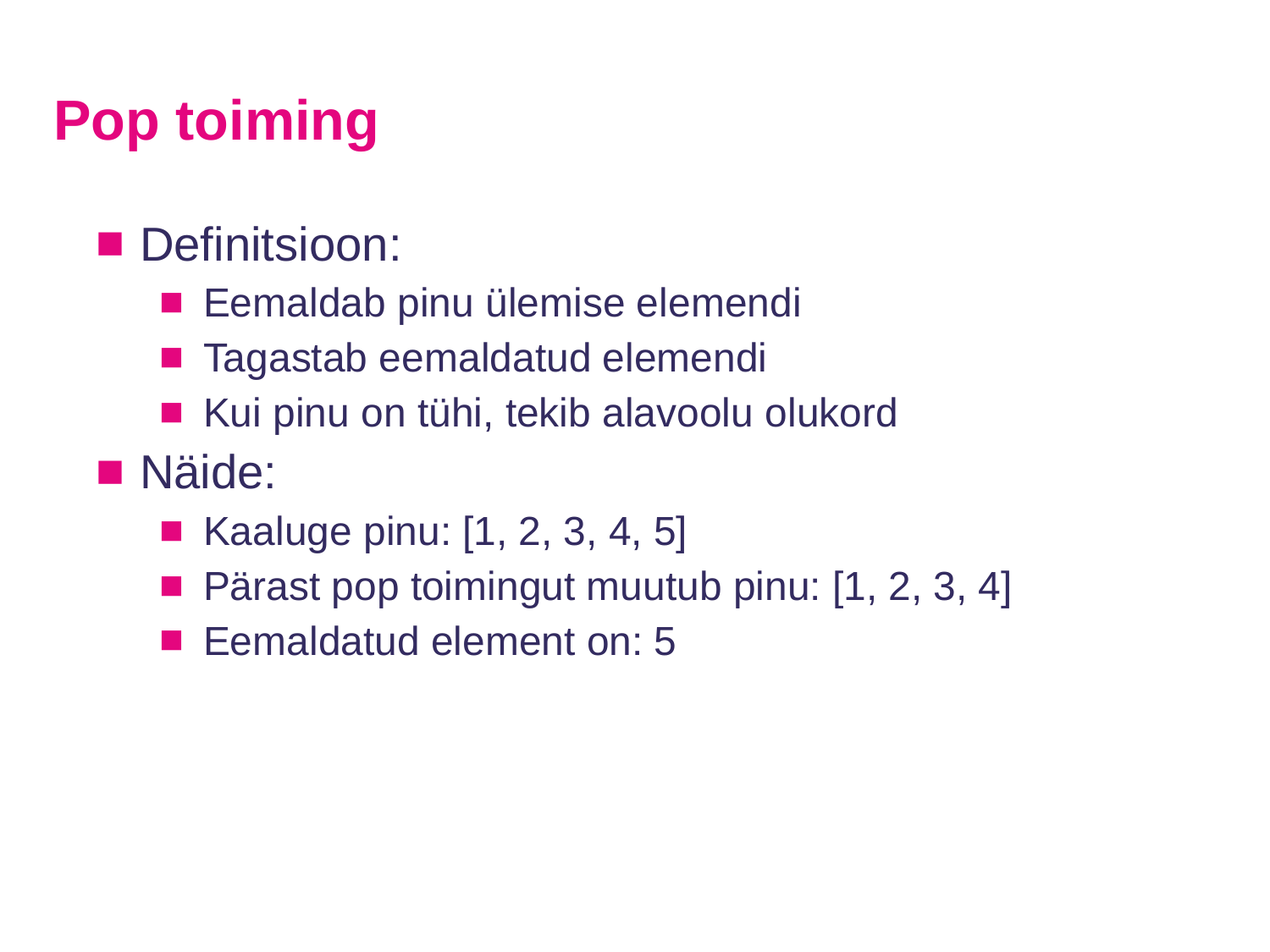

# Pop toiming
Definitsioon:
Eemaldab pinu ülemise elemendi
Tagastab eemaldatud elemendi
Kui pinu on tühi, tekib alavoolu olukord
Näide:
Kaaluge pinu: [1, 2, 3, 4, 5]
Pärast pop toimingut muutub pinu: [1, 2, 3, 4]
Eemaldatud element on: 5